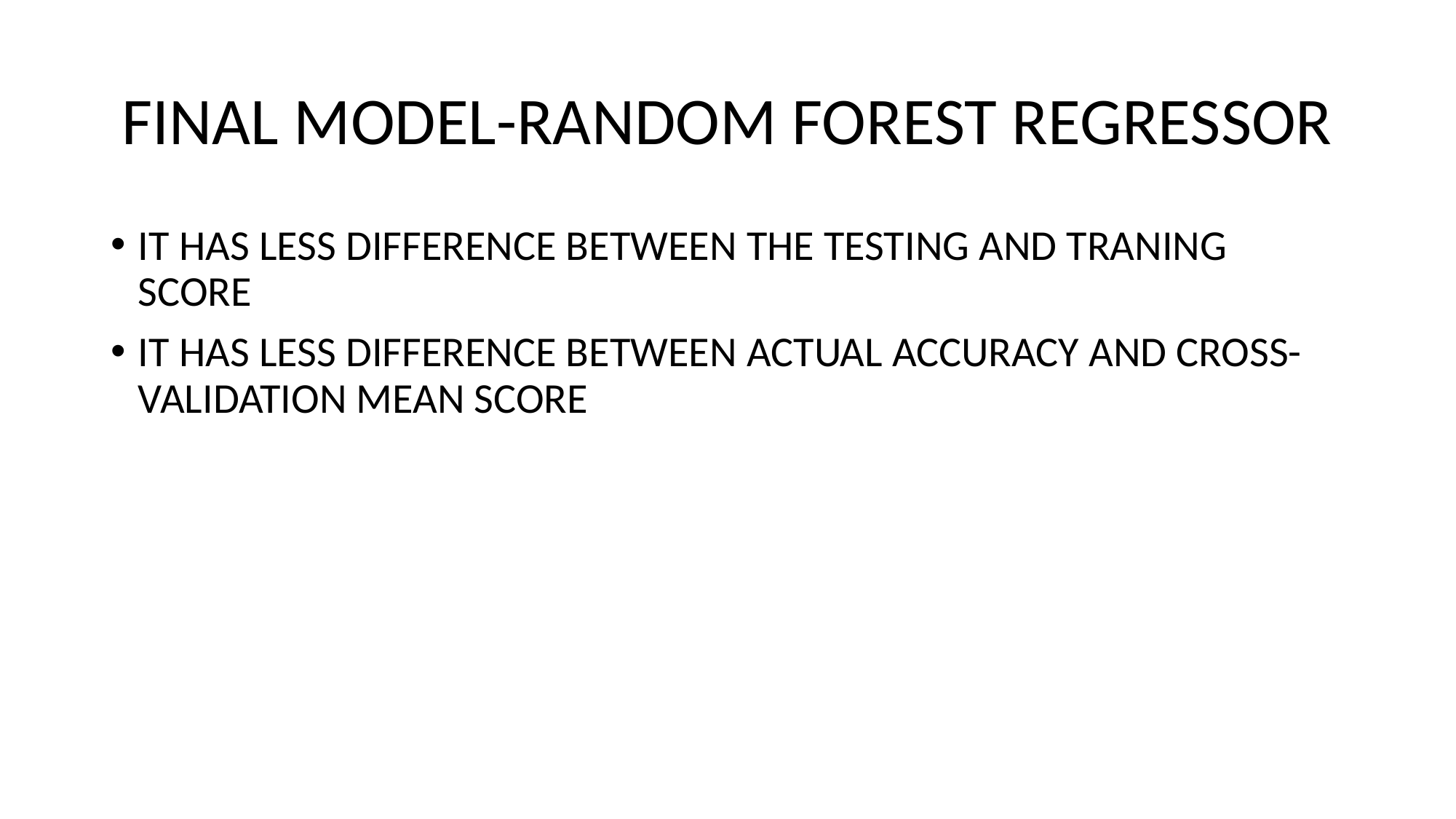

# FINAL MODEL-RANDOM FOREST REGRESSOR
IT HAS LESS DIFFERENCE BETWEEN THE TESTING AND TRANING SCORE
IT HAS LESS DIFFERENCE BETWEEN ACTUAL ACCURACY AND CROSS-VALIDATION MEAN SCORE